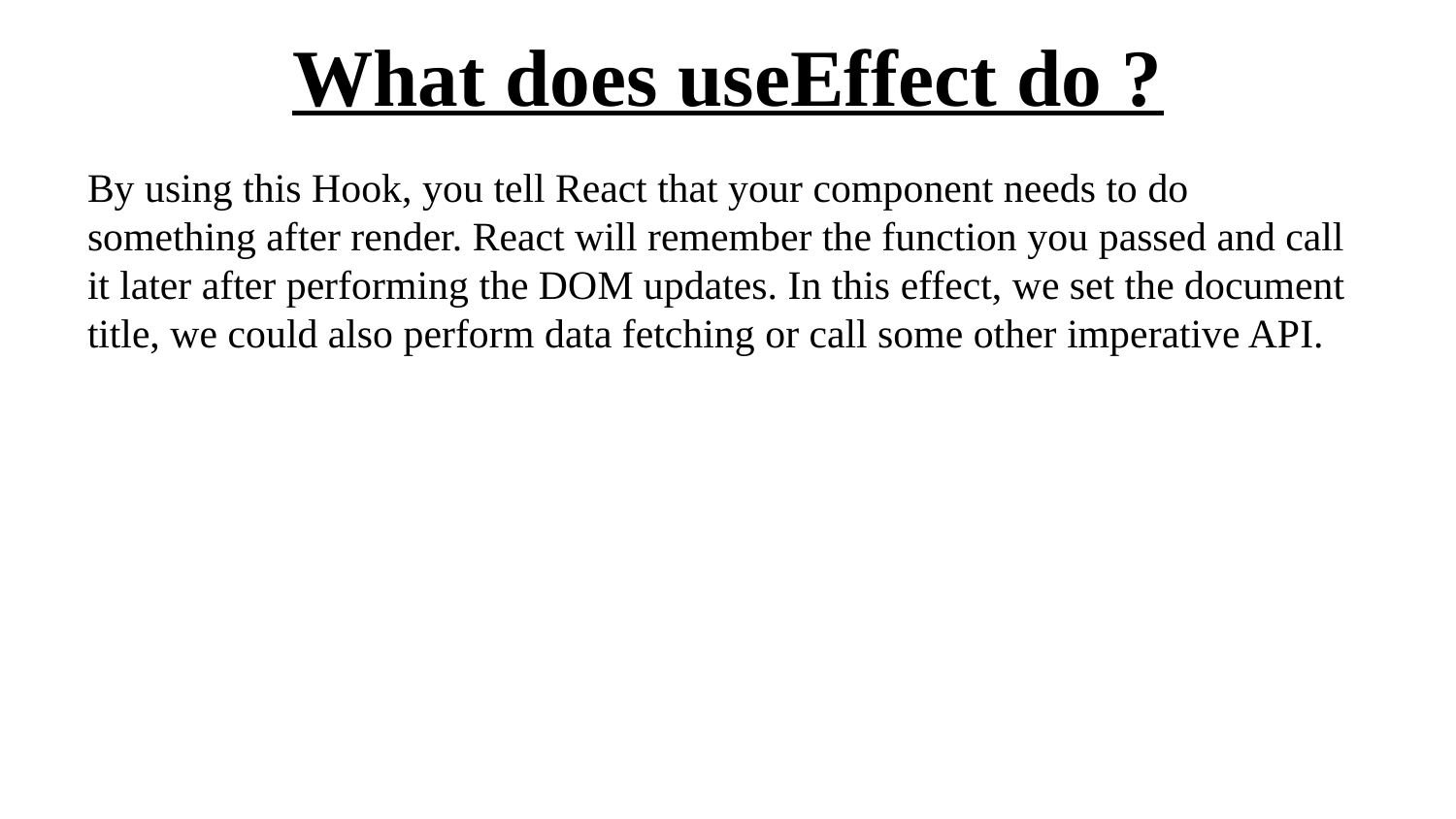

# What does useEffect do ?
By using this Hook, you tell React that your component needs to do something after render. React will remember the function you passed and call it later after performing the DOM updates. In this effect, we set the document title, we could also perform data fetching or call some other imperative API.